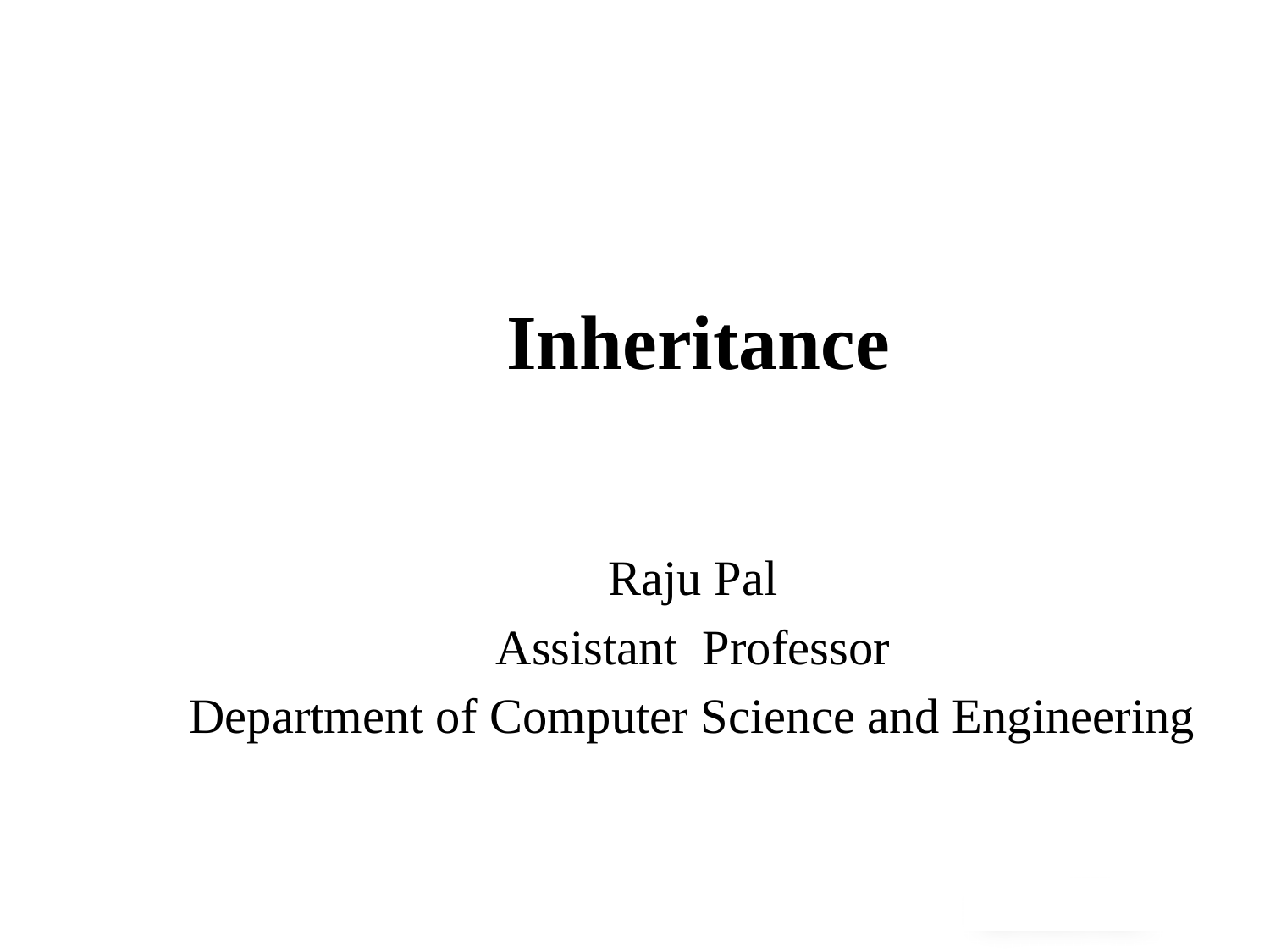

# Inheritance
Raju Pal
Assistant  Professor
Department of Computer Science and Engineering